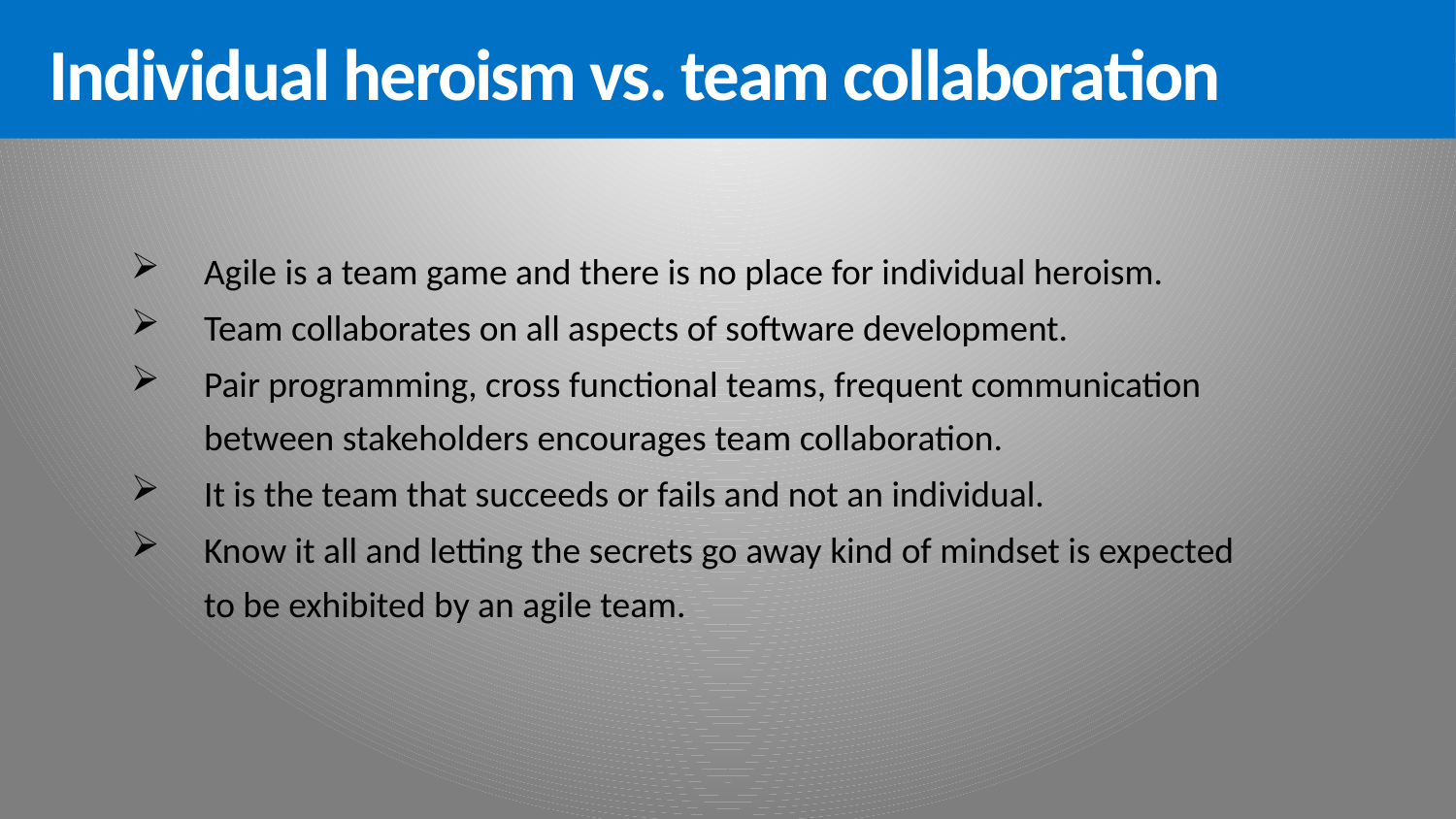

Individual heroism vs. team collaboration

Agile is a team game and there is no place for individual heroism.
Team collaborates on all aspects of software development.
Pair programming, cross functional teams, frequent communication between stakeholders encourages team collaboration.
It is the team that succeeds or fails and not an individual.
Know it all and letting the secrets go away kind of mindset is expected to be exhibited by an agile team.